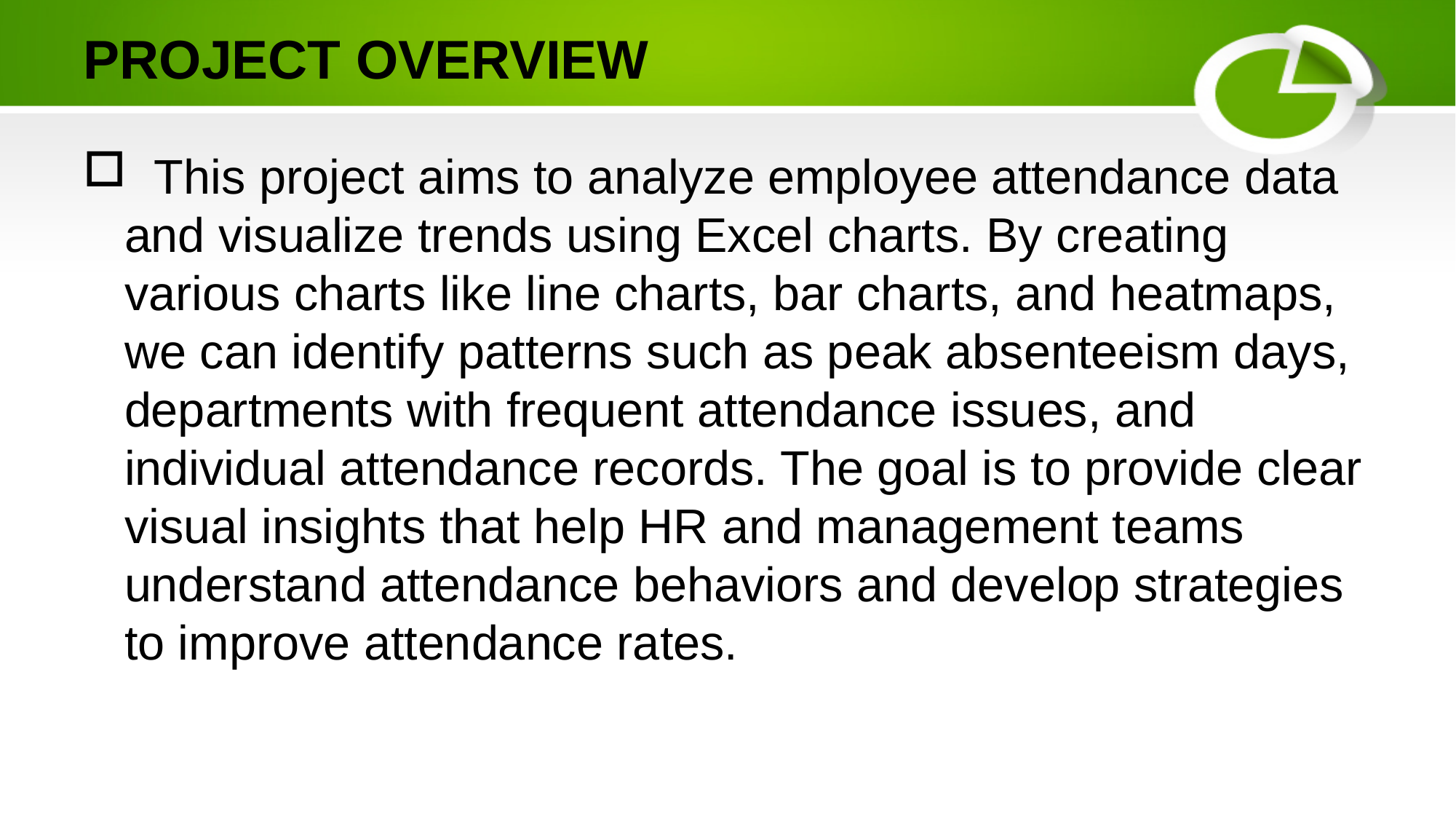

# PROJECT OVERVIEW
  This project aims to analyze employee attendance data and visualize trends using Excel charts. By creating various charts like line charts, bar charts, and heatmaps, we can identify patterns such as peak absenteeism days, departments with frequent attendance issues, and individual attendance records. The goal is to provide clear visual insights that help HR and management teams understand attendance behaviors and develop strategies to improve attendance rates.